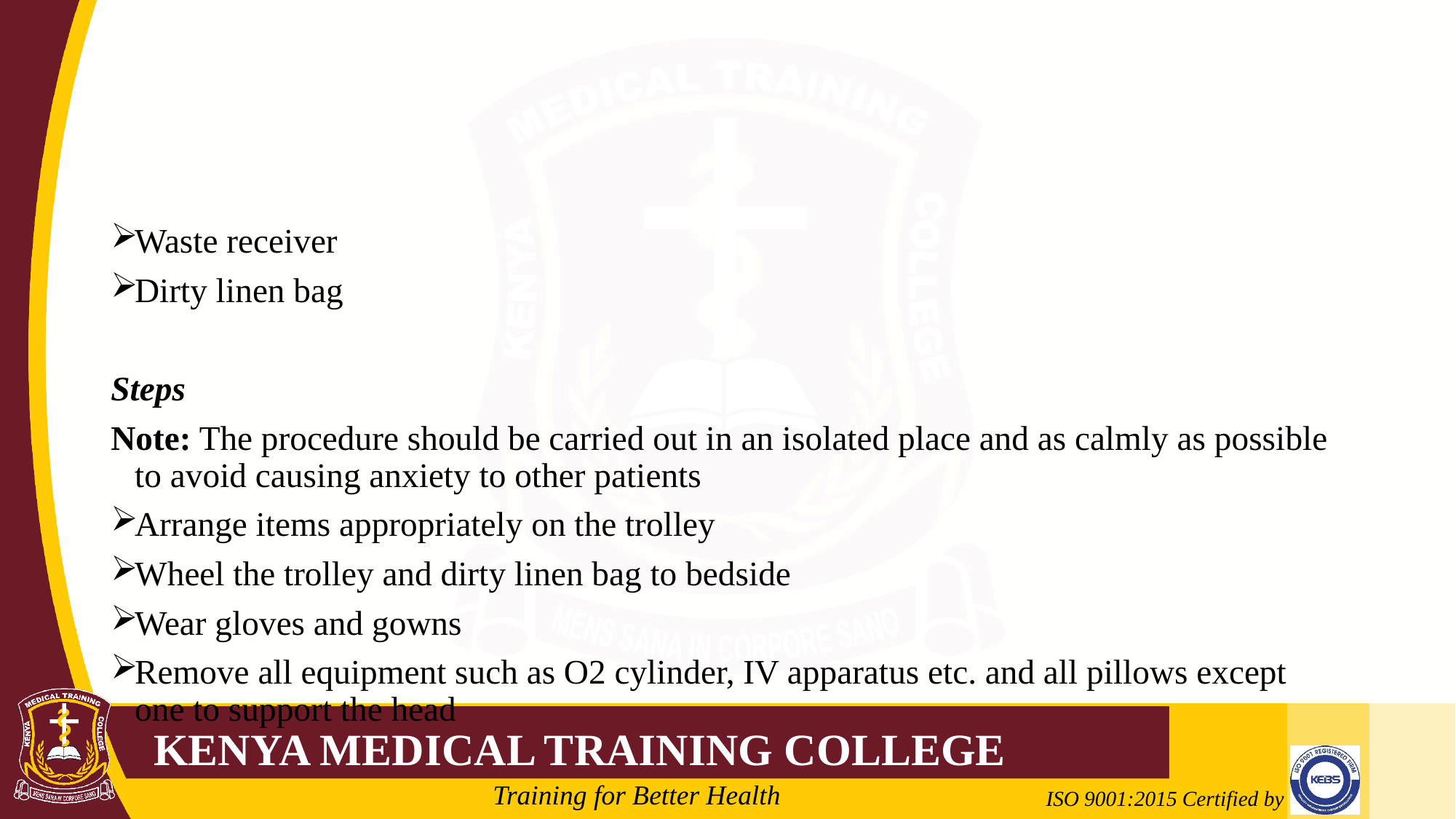

#
Waste receiver
Dirty linen bag

Steps
Note: The procedure should be carried out in an isolated place and as calmly as possible to avoid causing anxiety to other patients
Arrange items appropriately on the trolley
Wheel the trolley and dirty linen bag to bedside
Wear gloves and gowns
Remove all equipment such as O2 cylinder, IV apparatus etc. and all pillows except one to support the head